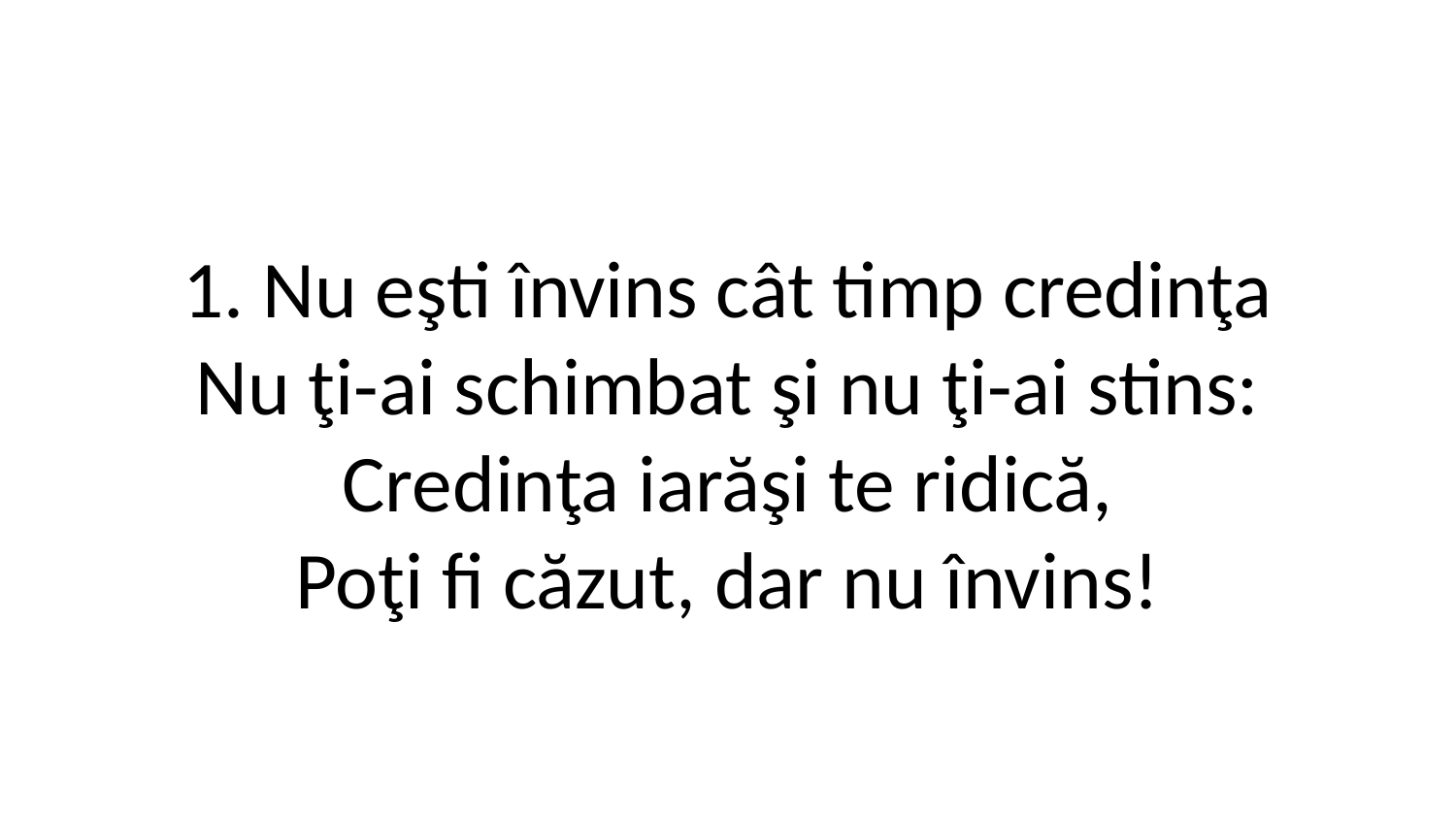

1. Nu eşti învins cât timp credinţa
Nu ţi-ai schimbat şi nu ţi-ai stins:
Credinţa iarăşi te ridică,
Poţi fi căzut, dar nu învins!